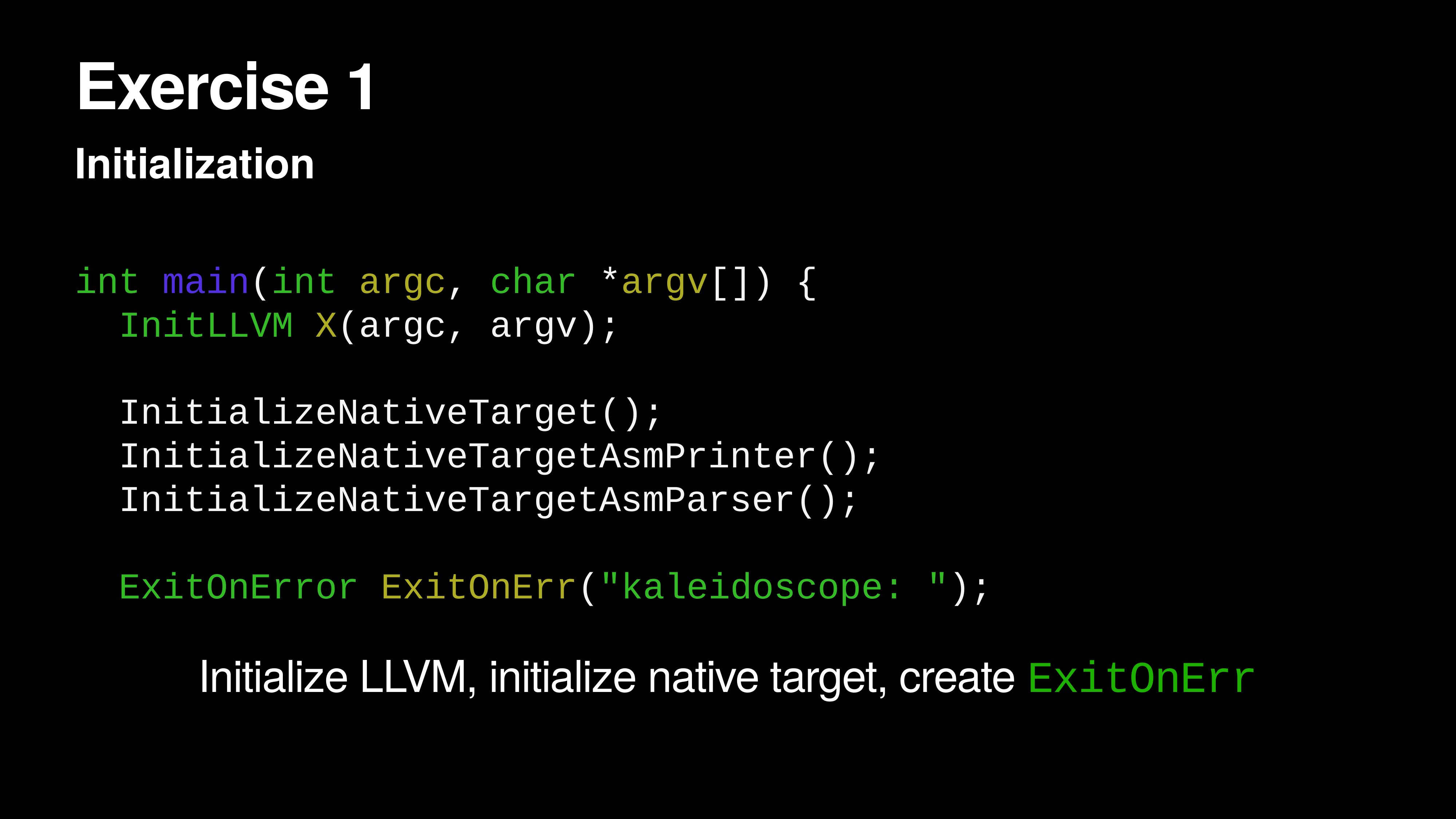

# Exercise 1
Initialization
int main(int argc, char *argv[]) {
  InitLLVM X(argc, argv);
  InitializeNativeTarget();
  InitializeNativeTargetAsmPrinter();
  InitializeNativeTargetAsmParser();
  ExitOnError ExitOnErr("kaleidoscope: ");
Initialize LLVM, initialize native target, create ExitOnErr